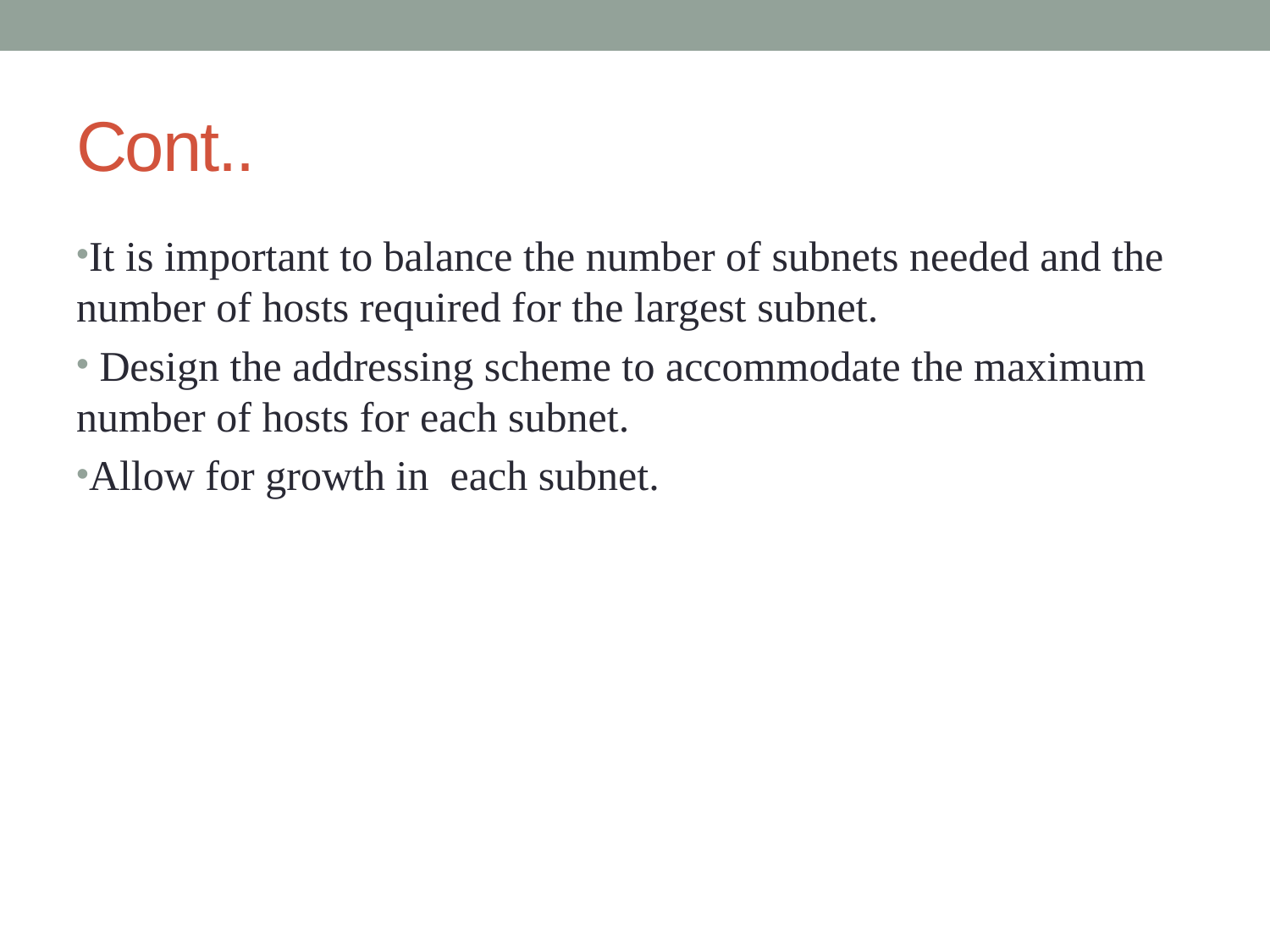

# Cont..
It is important to balance the number of subnets needed and the number of hosts required for the largest subnet.
 Design the addressing scheme to accommodate the maximum number of hosts for each subnet.
Allow for growth in  each subnet.